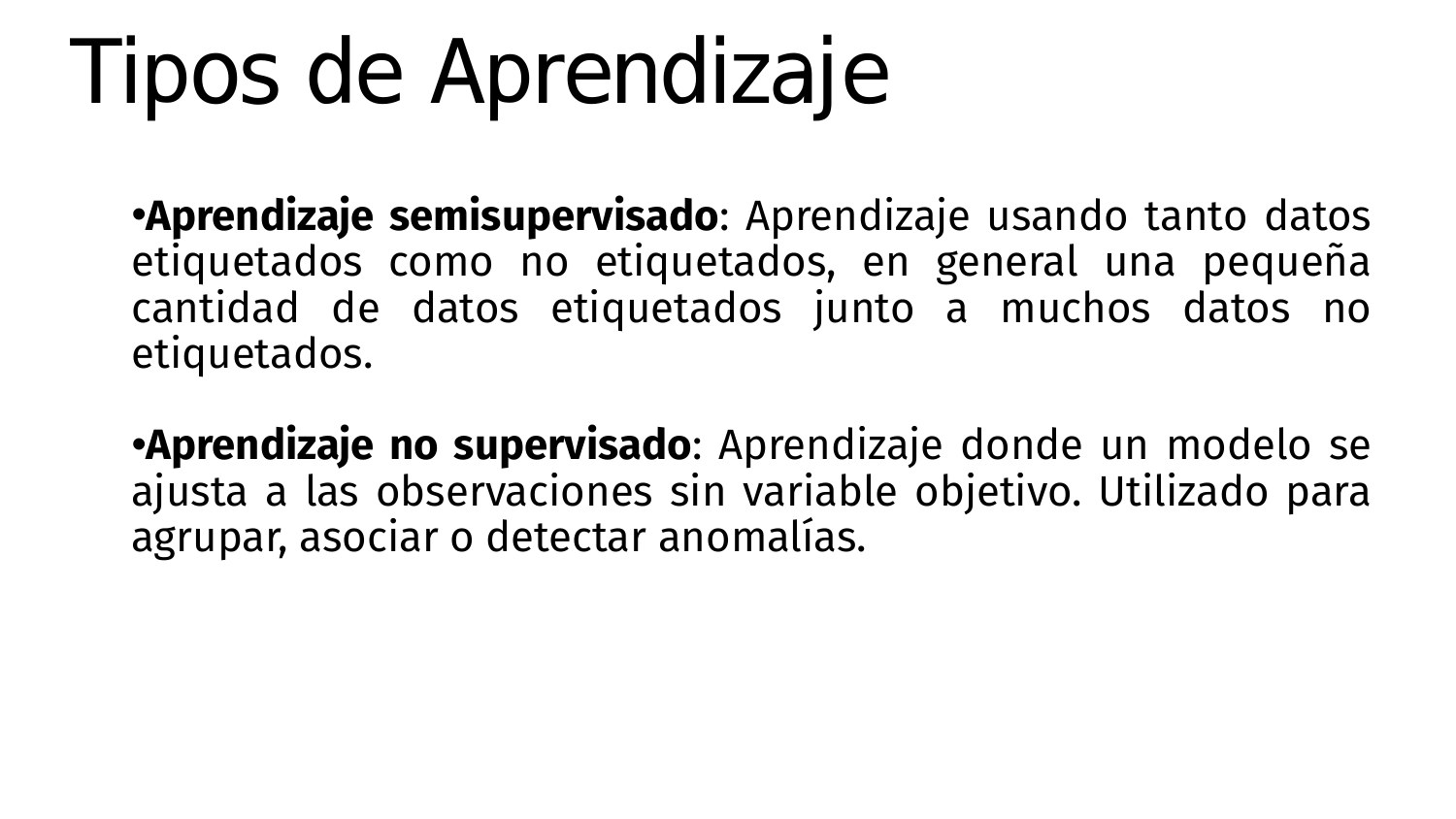

Tipos de Aprendizaje

Aprendizaje semisupervisado: Aprendizaje usando tanto datos etiquetados como no etiquetados, en general una pequeña cantidad de datos etiquetados junto a muchos datos no etiquetados.

Aprendizaje no supervisado: Aprendizaje donde un modelo se ajusta a las observaciones sin variable objetivo. Utilizado para agrupar, asociar o detectar anomalías.